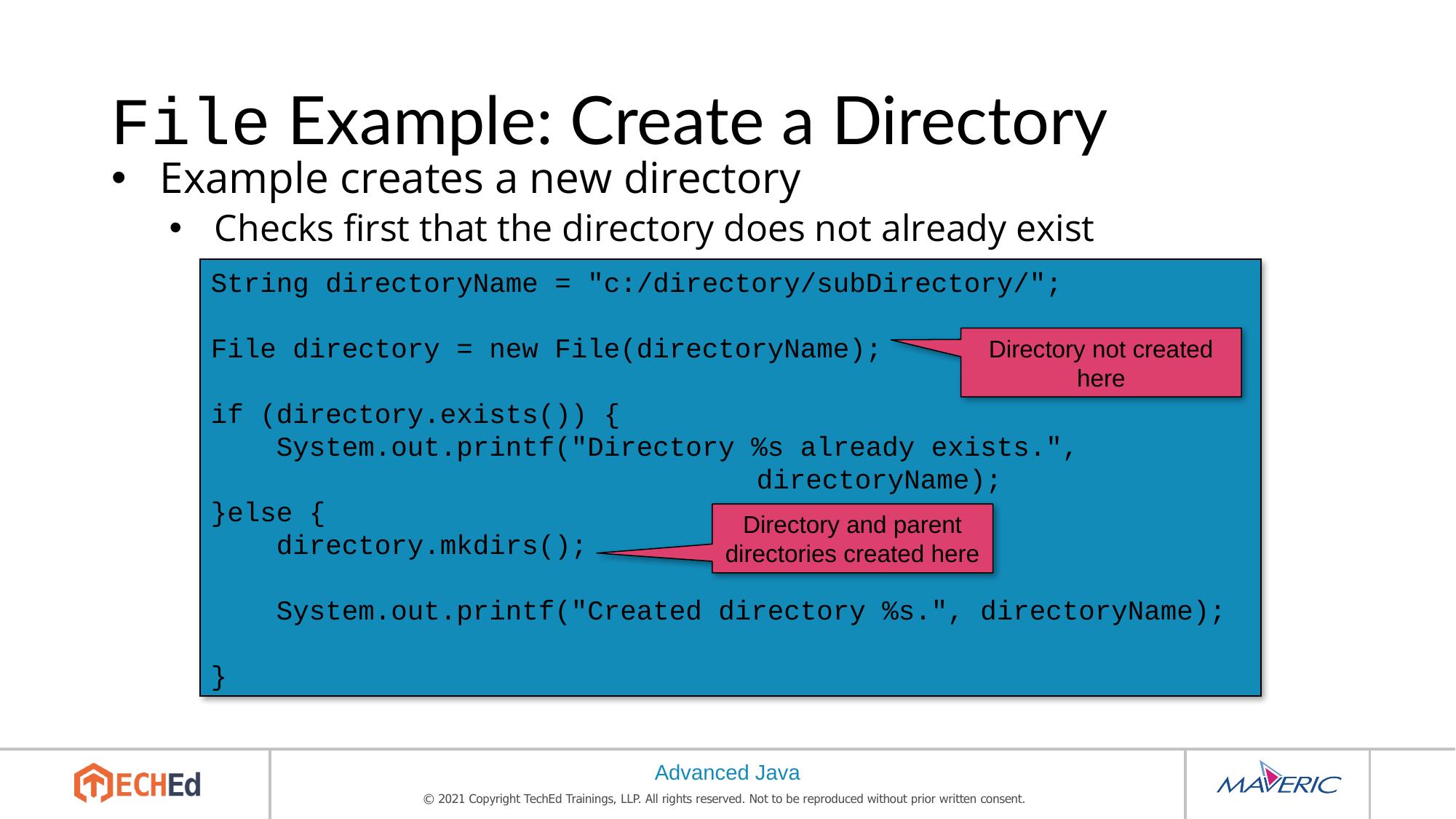

# File Example: Create a Directory
Example creates a new directory
Checks first that the directory does not already exist
String directoryName = "c:/directory/subDirectory/";

File directory = new File(directoryName);

if (directory.exists()) {
    System.out.printf("Directory %s already exists.",
					directoryName);
}else {
    directory.mkdirs();

    System.out.printf("Created directory %s.", directoryName);
}
Directory not created here
Directory and parent directories created here